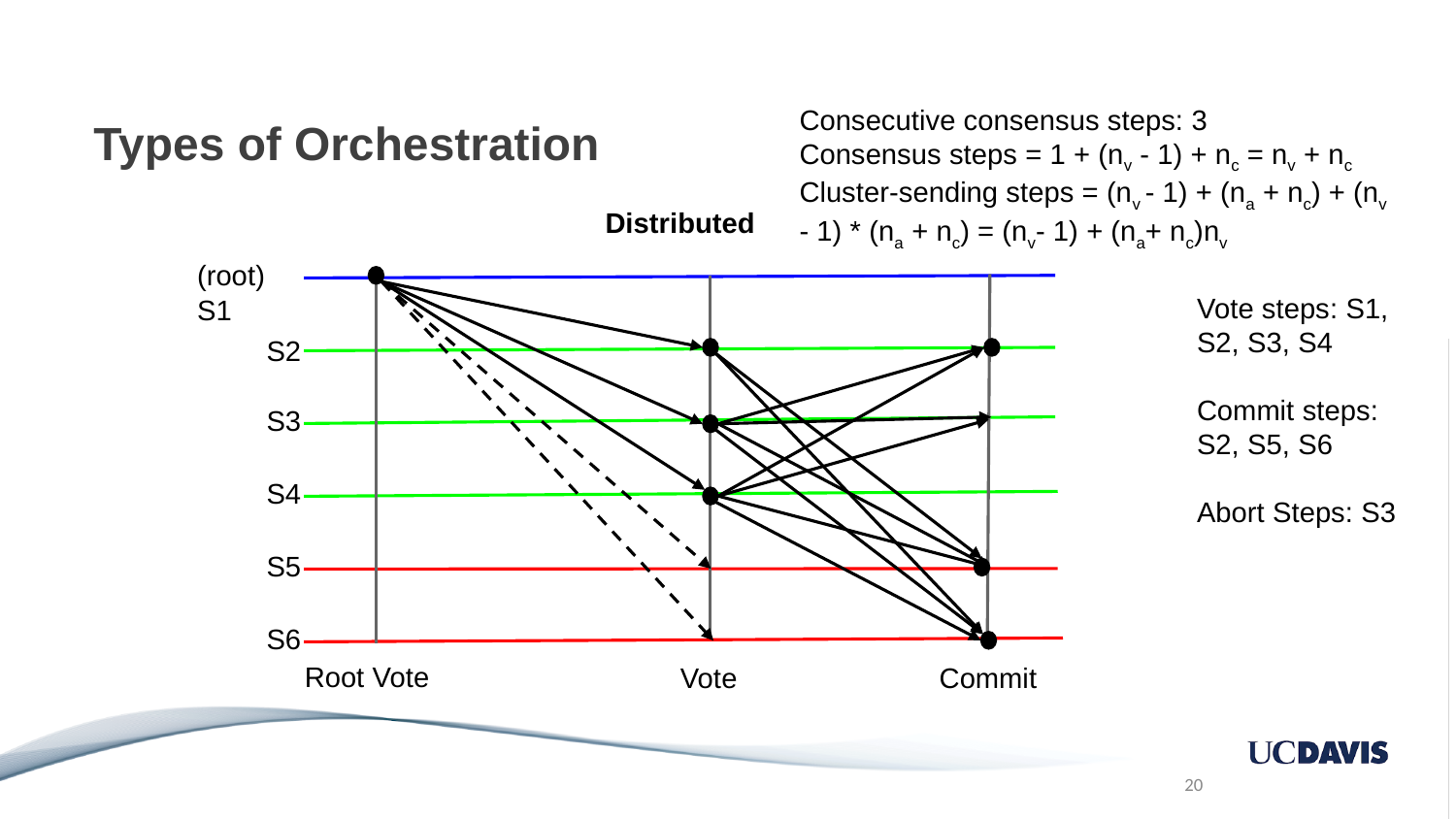

Consecutive consensus steps: 3
Consensus steps = 1 + (nv - 1) + nc = nv + nc
Cluster-sending steps = (nv - 1) + (na + nc) + (nv - 1) * (na + nc) = (nv- 1) + (na+ nc)nv
# Types of Orchestration
Distributed
(root) S1

Vote steps: S1, S2, S3, S4
Commit steps: S2, S5, S6

Abort Steps: S3
S2

S3

S4

S5

S6

Root Vote
Commit
Vote
20